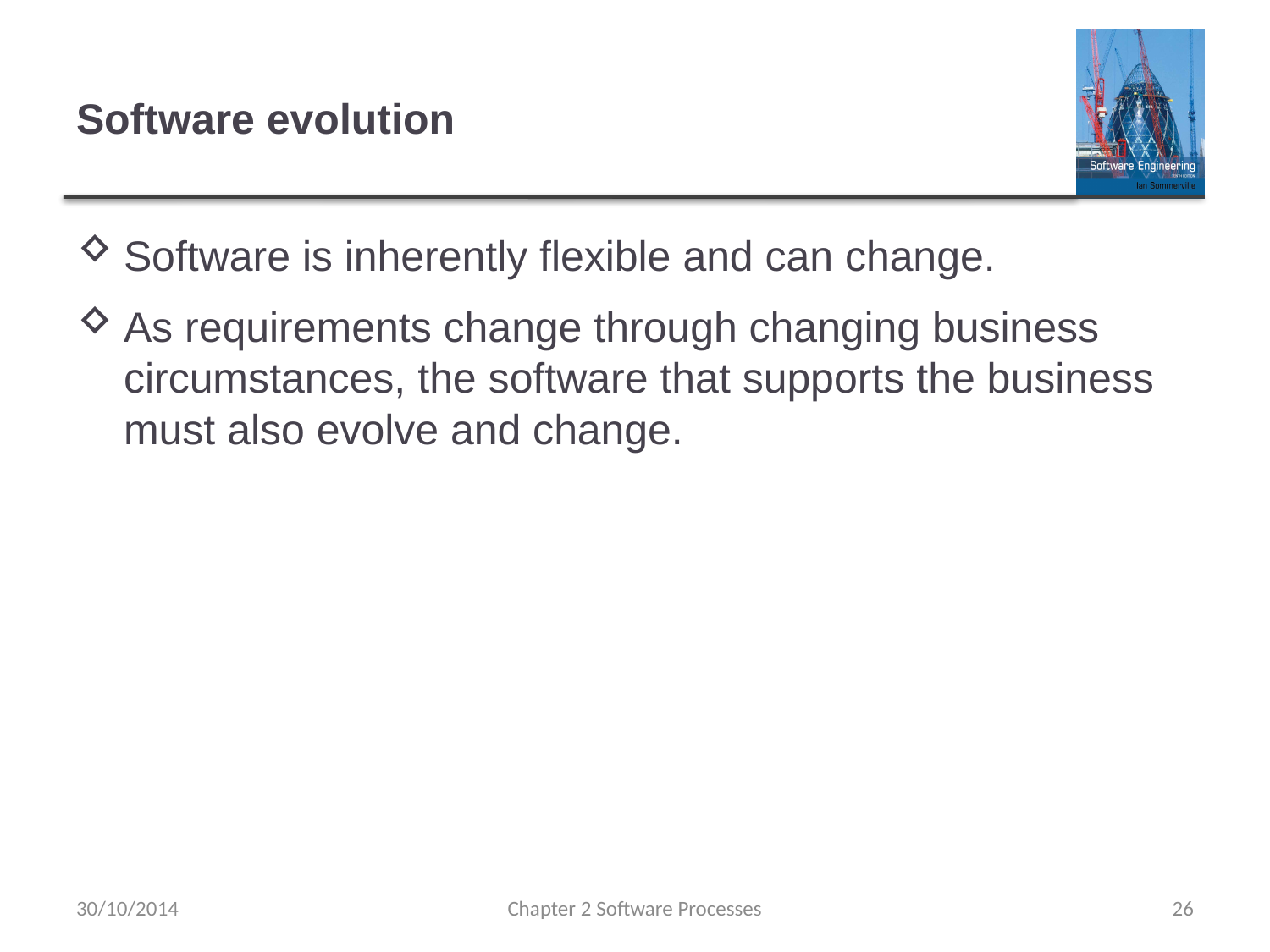

# Software evolution
Software is inherently flexible and can change.
As requirements change through changing business circumstances, the software that supports the business must also evolve and change.
30/10/2014
Chapter 2 Software Processes
26